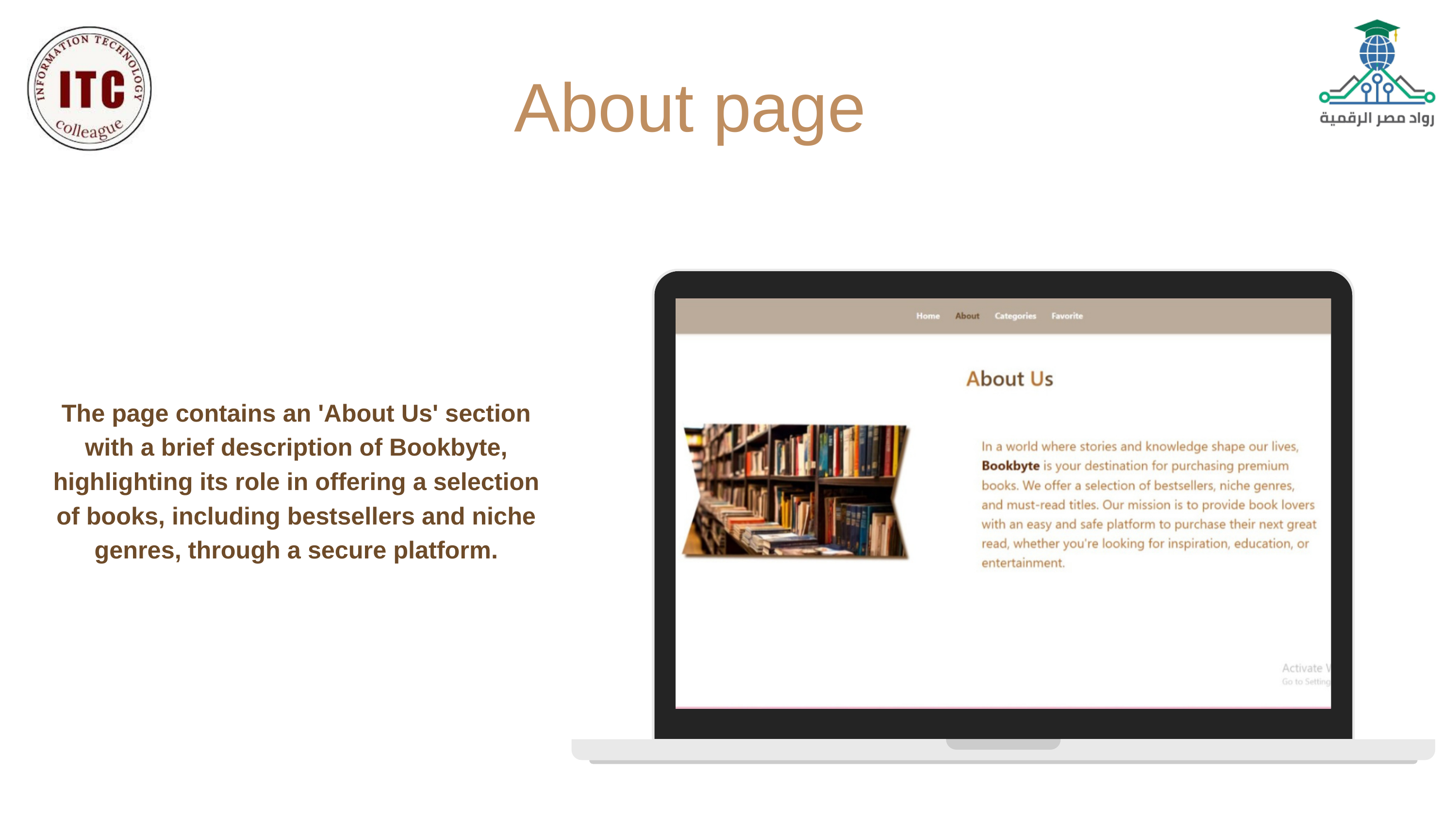

About page

The page contains an 'About Us' section with a brief description of Bookbyte, highlighting its role in offering a selection of books, including bestsellers and niche genres, through a secure platform.